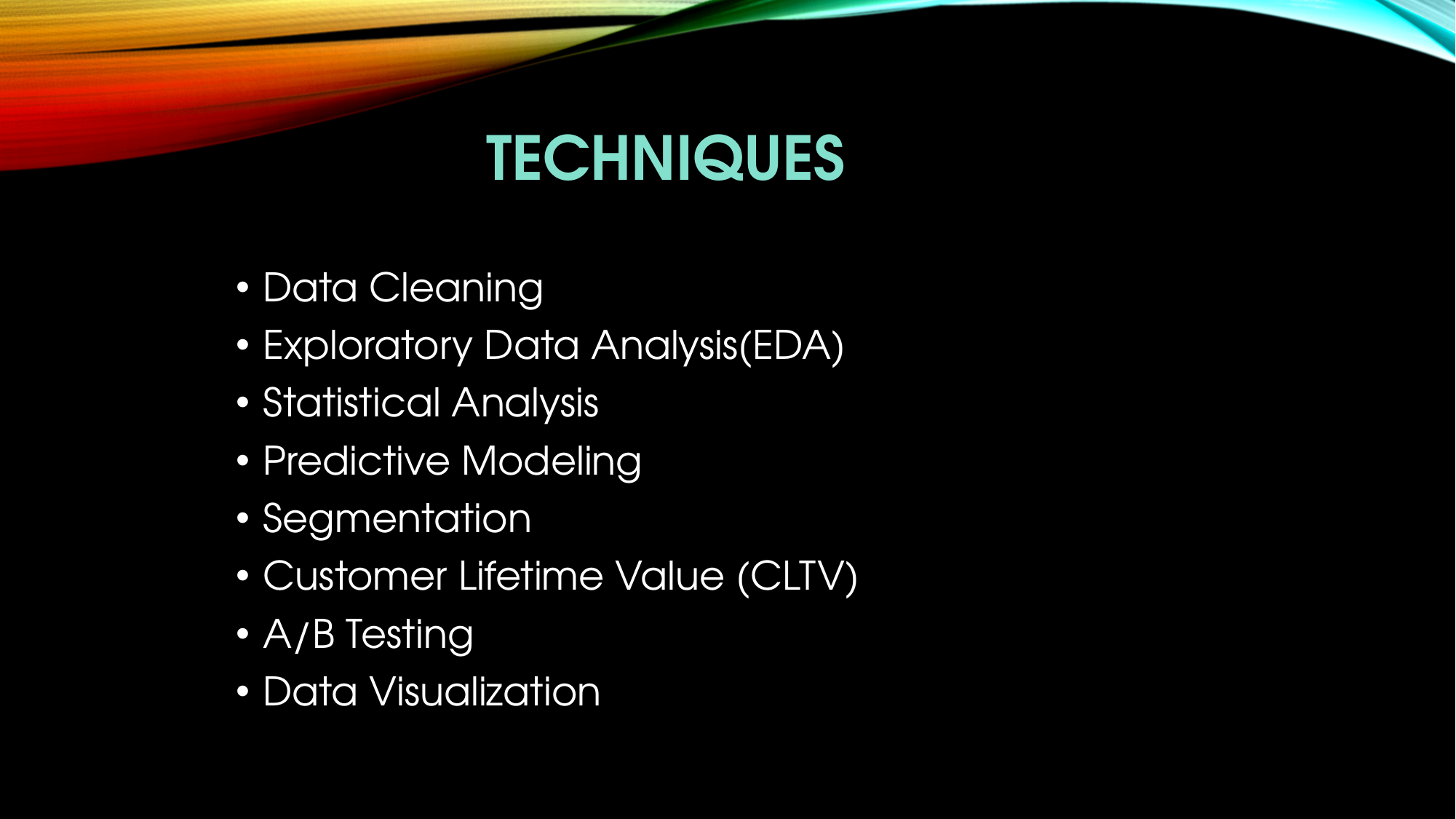

Customer Lifetime Value (CLTV): Calculate customer worthiness.

# Techniques
Data Cleaning
Exploratory Data Analysis(EDA)
Statistical Analysis
Predictive Modeling
Segmentation
Customer Lifetime Value (CLTV)
A/B Testing
Data Visualization